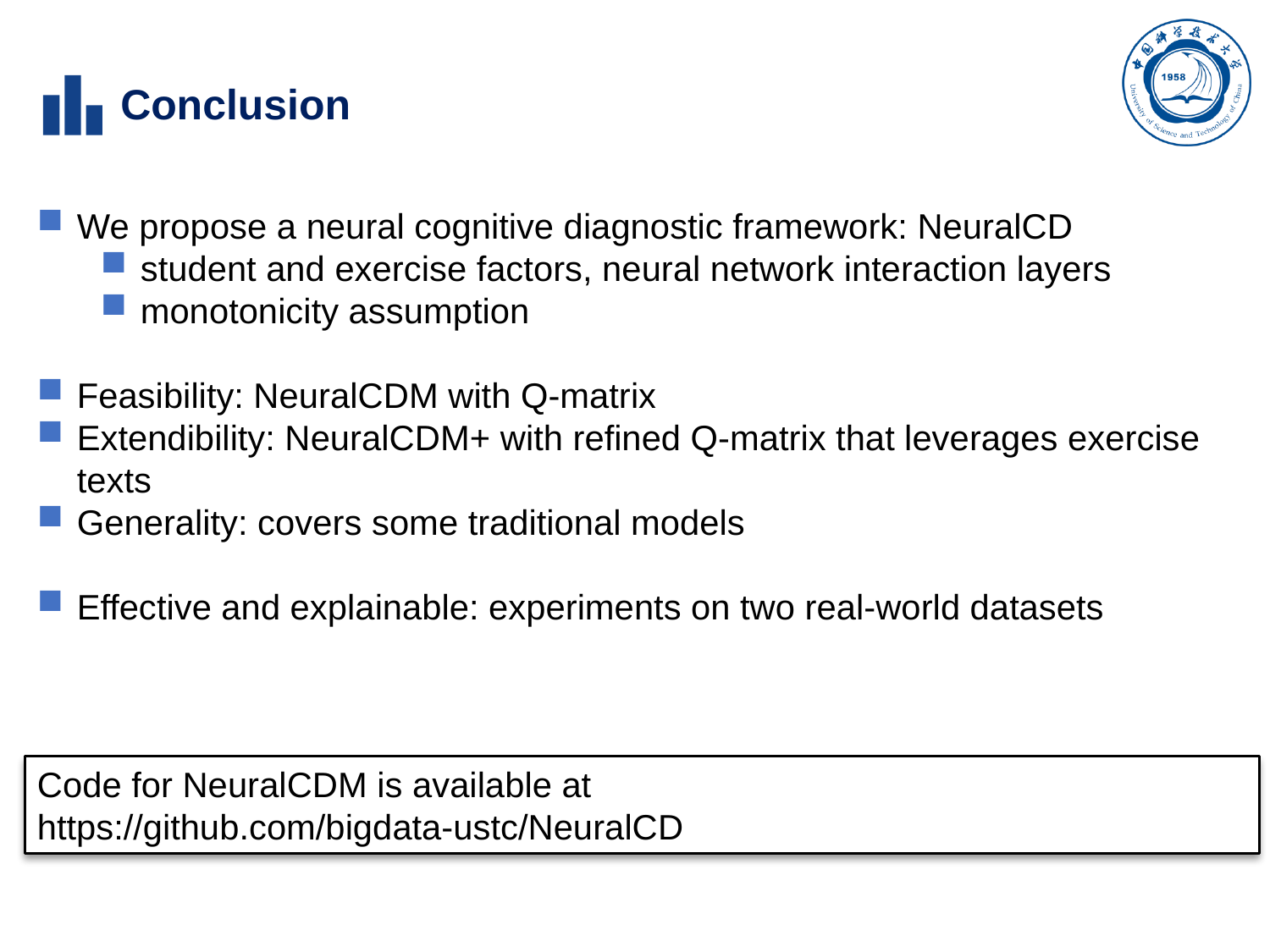

Conclusion
We propose a neural cognitive diagnostic framework: NeuralCD
student and exercise factors, neural network interaction layers
monotonicity assumption

Feasibility: NeuralCDM with Q-matrix
Extendibility: NeuralCDM+ with refined Q-matrix that leverages exercise texts
Generality: covers some traditional models

Effective and explainable: experiments on two real-world datasets
Code for NeuralCDM is available at https://github.com/bigdata-ustc/NeuralCD